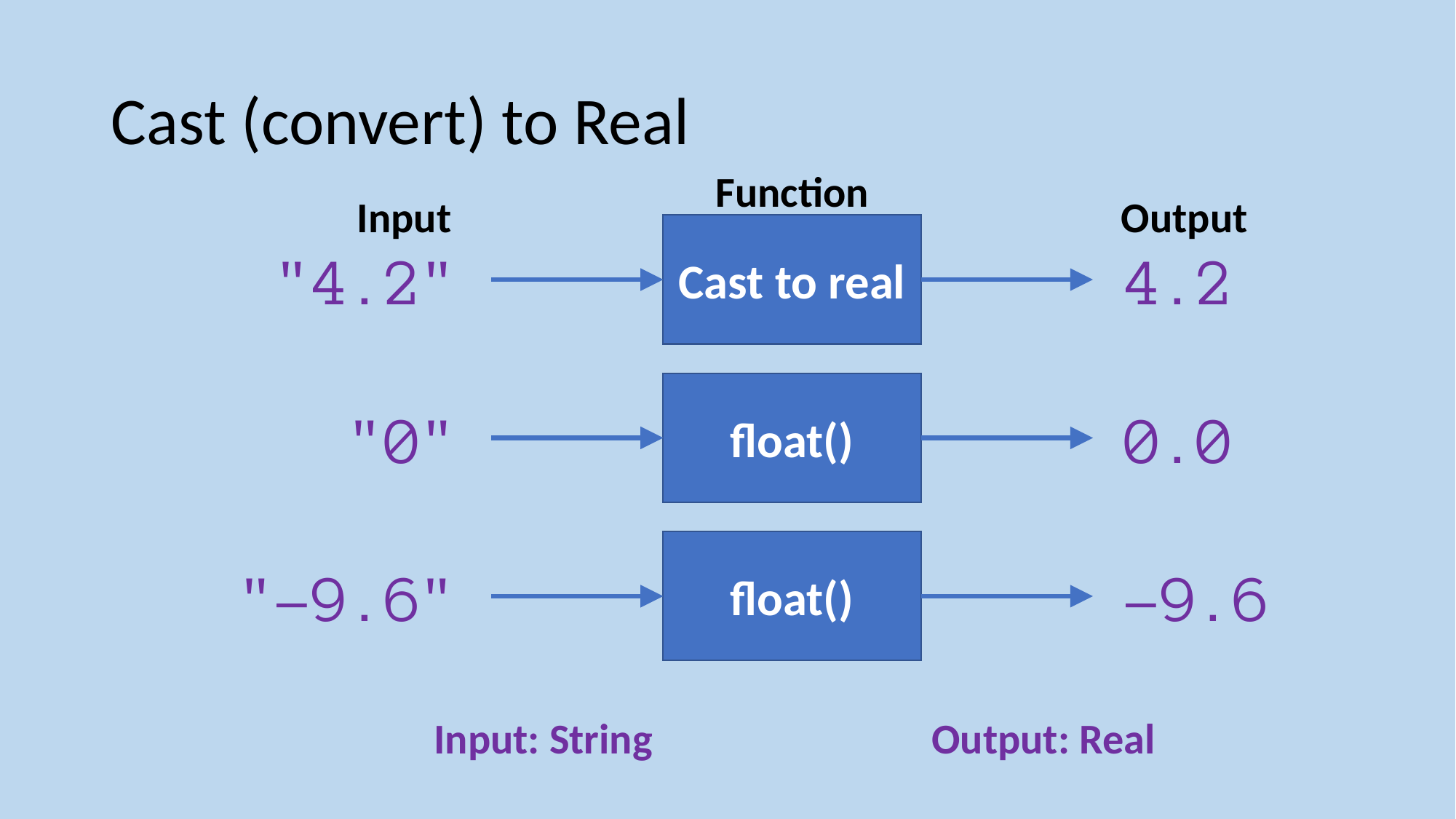

# Cast (convert) to Real
Function
Input
Output
Cast to real
4.2
"4.2"
float()
0.0
"0"
float()
-9.6
"-9.6"
Input: String
Output: Real